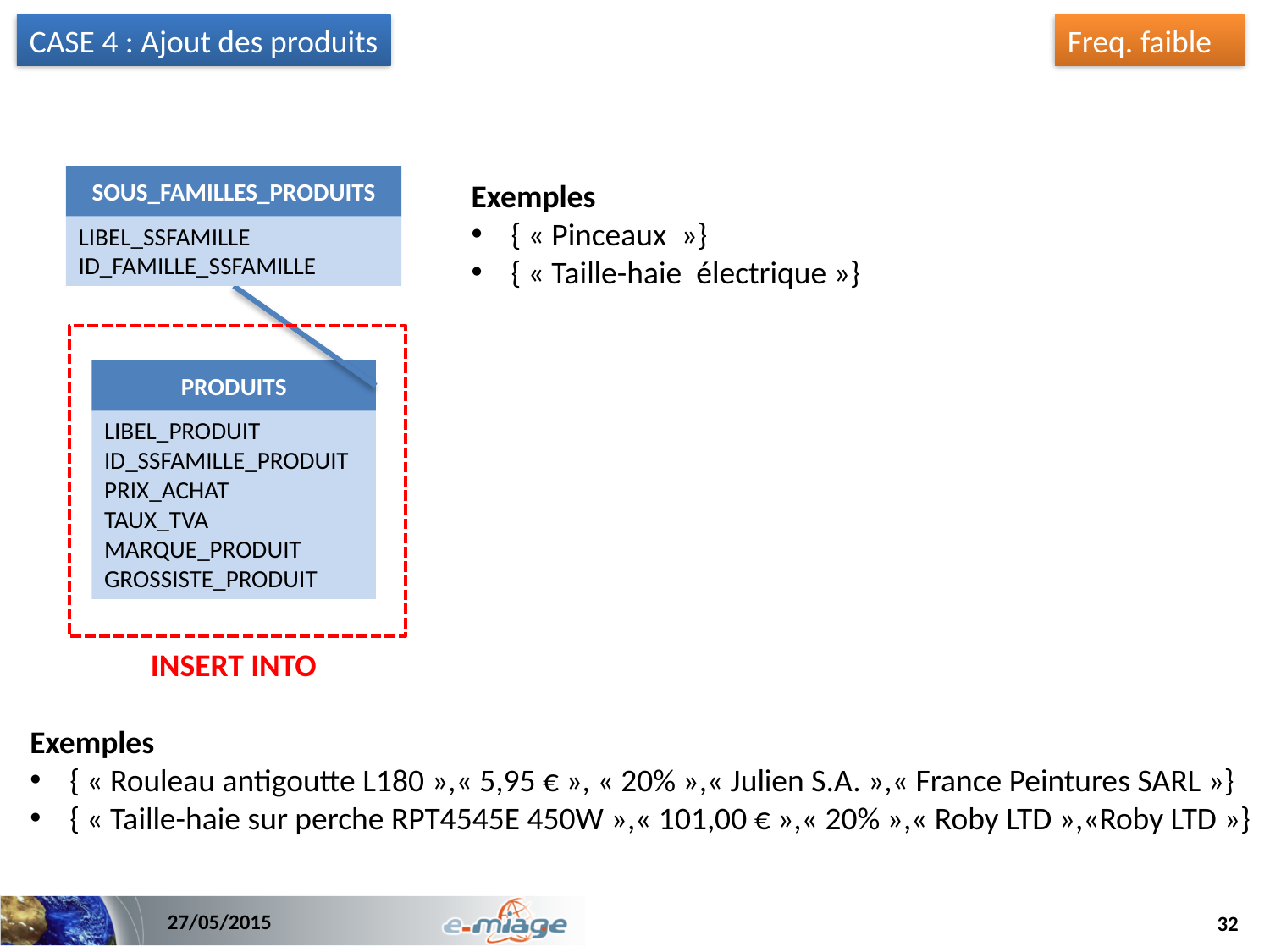

CASE 4 : Ajout des produits
Freq. faible
SOUS_FAMILLES_PRODUITS
LIBEL_SSFAMILLE
ID_FAMILLE_SSFAMILLE
Exemples
{ « Pinceaux  »}
{ « Taille-haie  électrique »}

PRODUITS
LIBEL_PRODUIT
ID_SSFAMILLE_PRODUIT
PRIX_ACHAT
TAUX_TVA
MARQUE_PRODUIT
GROSSISTE_PRODUIT
INSERT INTO
Exemples
{ « Rouleau antigoutte L180 »,« 5,95 € », « 20% »,« Julien S.A. »,« France Peintures SARL »}
{ « Taille-haie sur perche RPT4545E 450W »,« 101,00 € »,« 20% »,« Roby LTD »,«Roby LTD »}